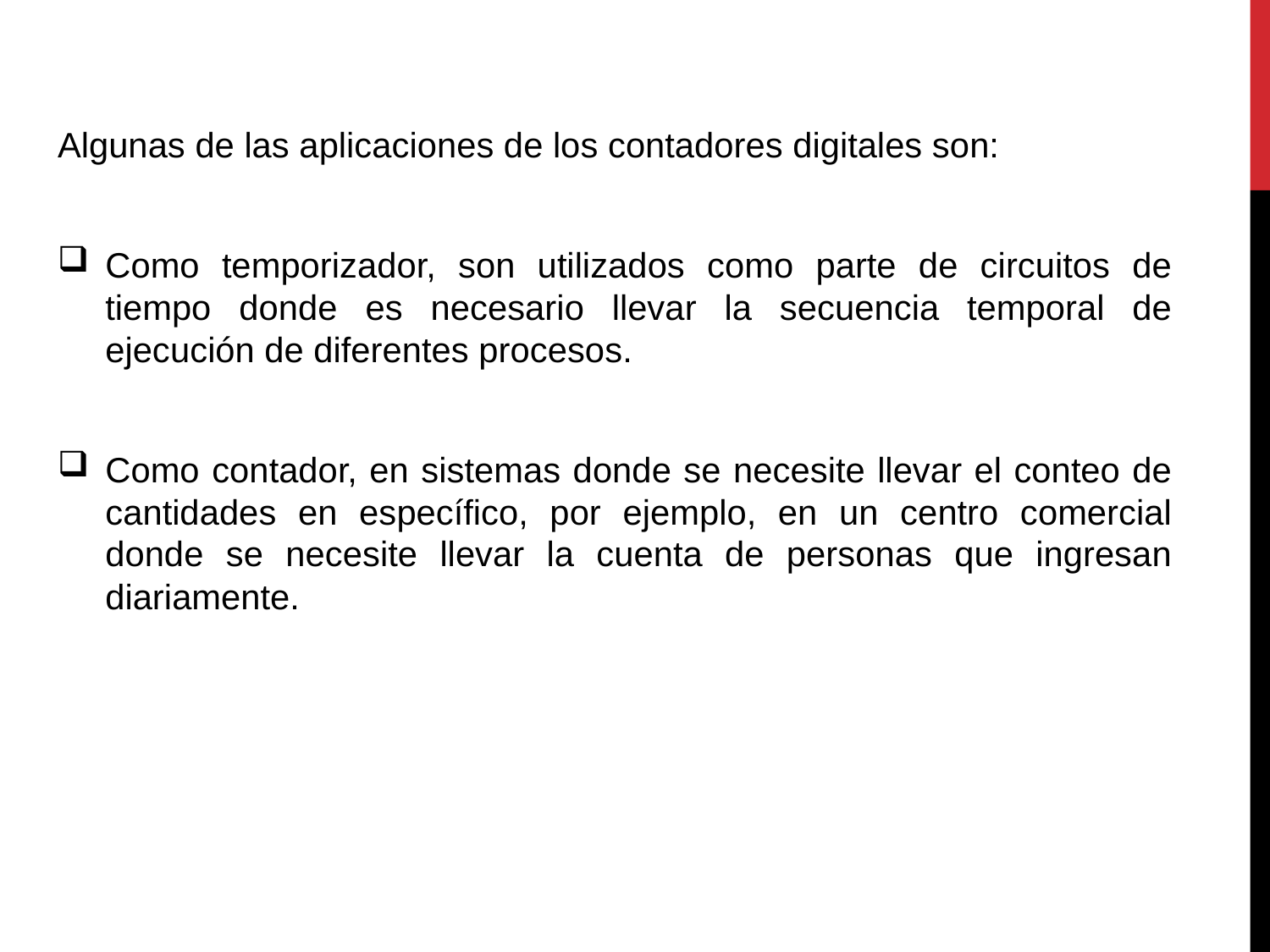

Algunas de las aplicaciones de los contadores digitales son:

Como temporizador, son utilizados como parte de circuitos de tiempo donde es necesario llevar la secuencia temporal de ejecución de diferentes procesos.

Como contador, en sistemas donde se necesite llevar el conteo de cantidades en específico, por ejemplo, en un centro comercial donde se necesite llevar la cuenta de personas que ingresan diariamente.